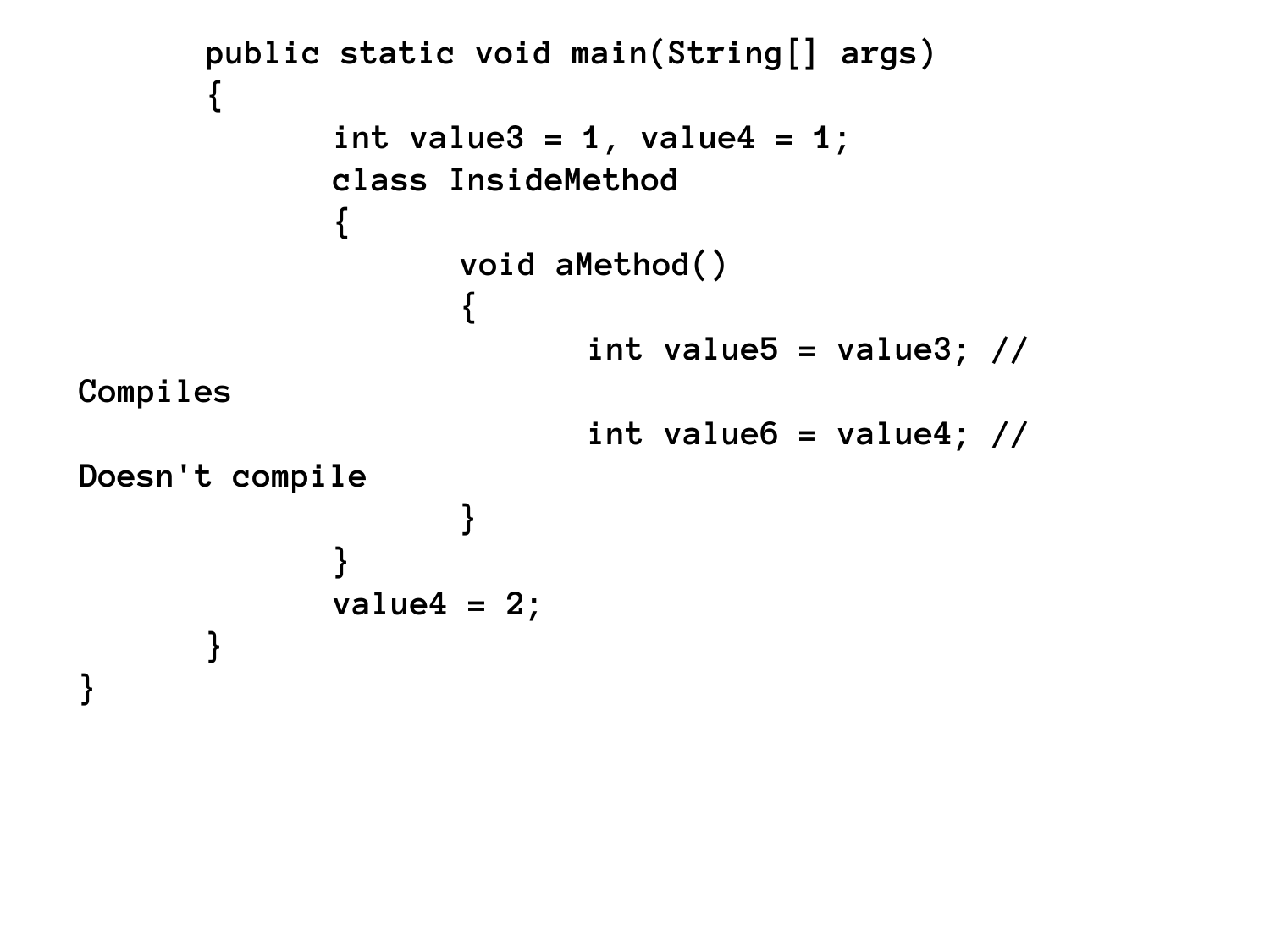

public static void main(String[] args)
	{
		int value3 = 1, value4 = 1;
		class InsideMethod
		{
			void aMethod()
			{
				int value5 = value3; // Compiles
				int value6 = value4; // Doesn't compile
			}
		}
		value4 = 2;
	}
}